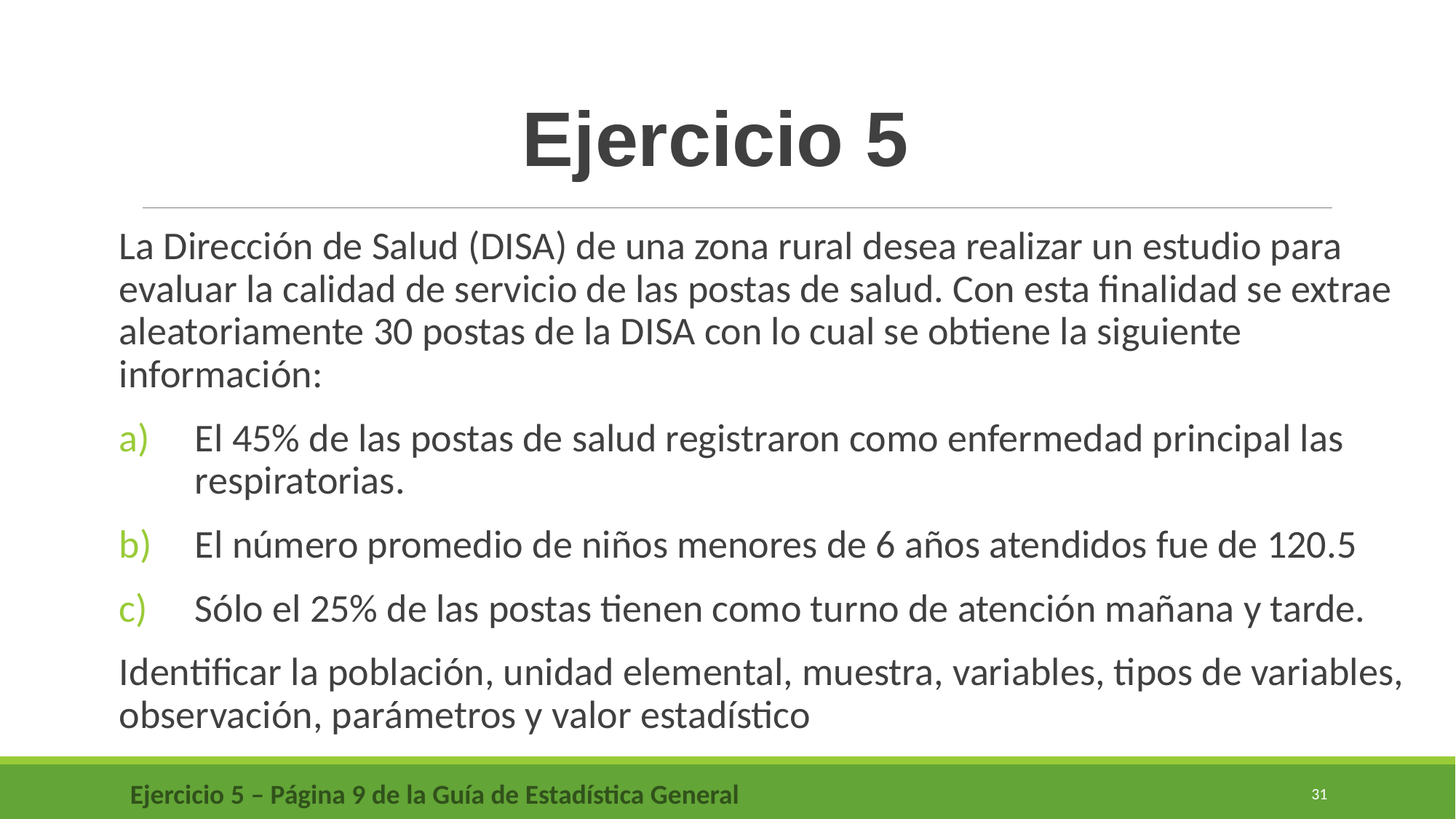

Ejercicio 5
La Dirección de Salud (DISA) de una zona rural desea realizar un estudio para evaluar la calidad de servicio de las postas de salud. Con esta finalidad se extrae aleatoriamente 30 postas de la DISA con lo cual se obtiene la siguiente información:
El 45% de las postas de salud registraron como enfermedad principal las respiratorias.
El número promedio de niños menores de 6 años atendidos fue de 120.5
Sólo el 25% de las postas tienen como turno de atención mañana y tarde.
Identificar la población, unidad elemental, muestra, variables, tipos de variables, observación, parámetros y valor estadístico
Ejercicio 5 – Página 9 de la Guía de Estadística General
31